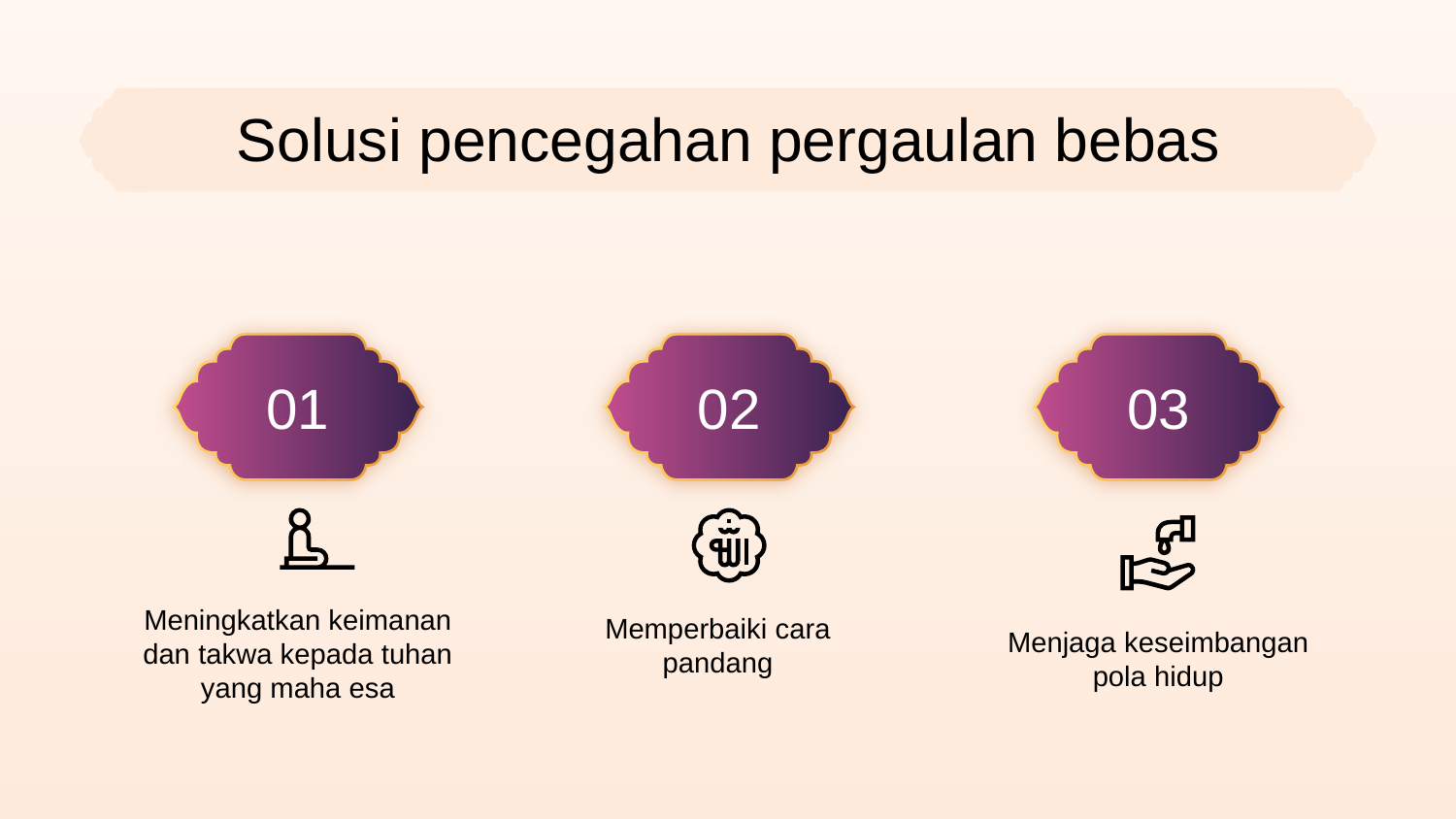

# Solusi pencegahan pergaulan bebas

01
02
03

Meningkatkan keimanan dan takwa kepada tuhan yang maha esa
Memperbaiki cara pandang
Menjaga keseimbangan pola hidup